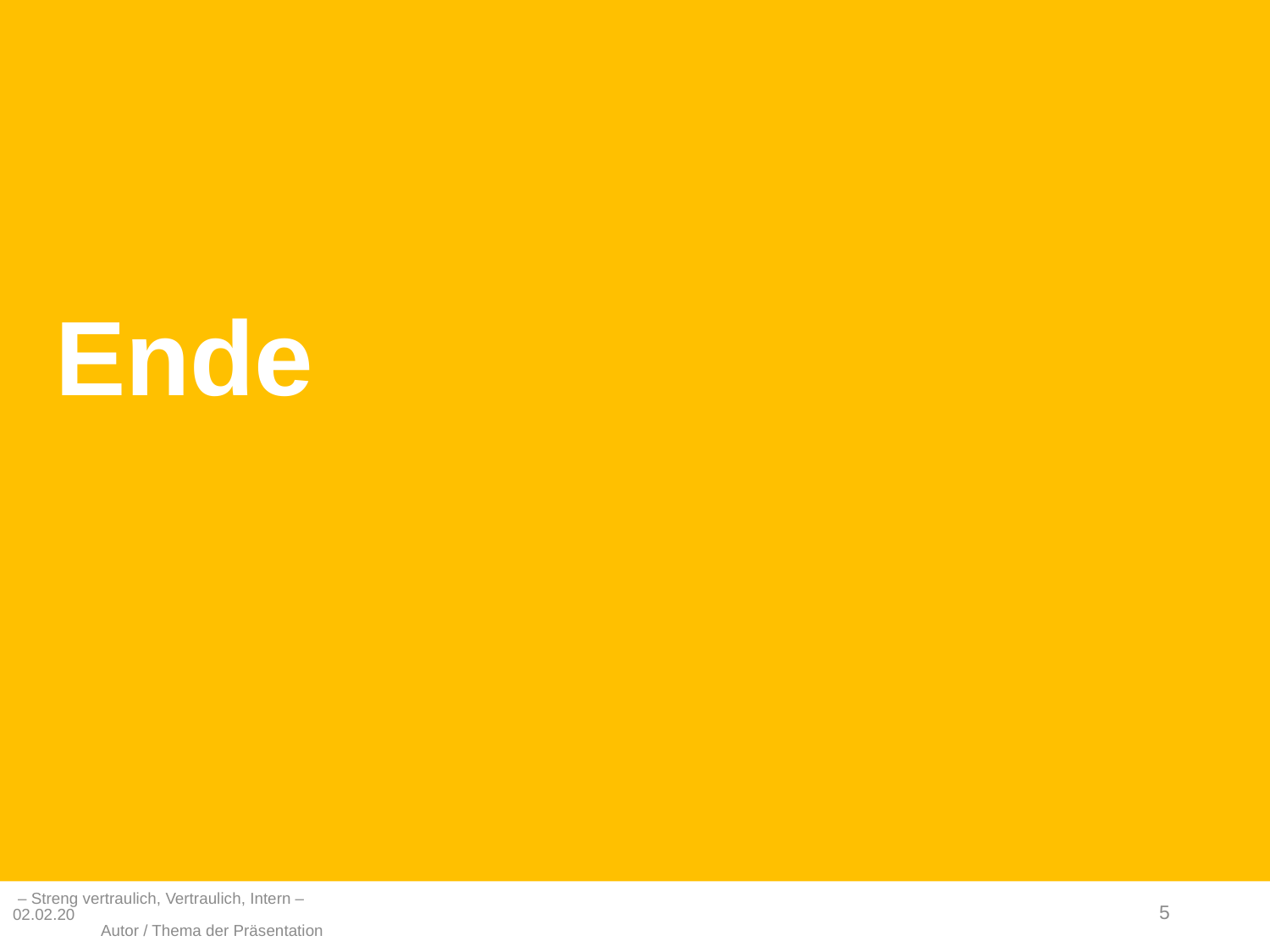

# Ende
02.02.20
– Streng vertraulich, Vertraulich, Intern –                         Autor / Thema der Präsentation
5